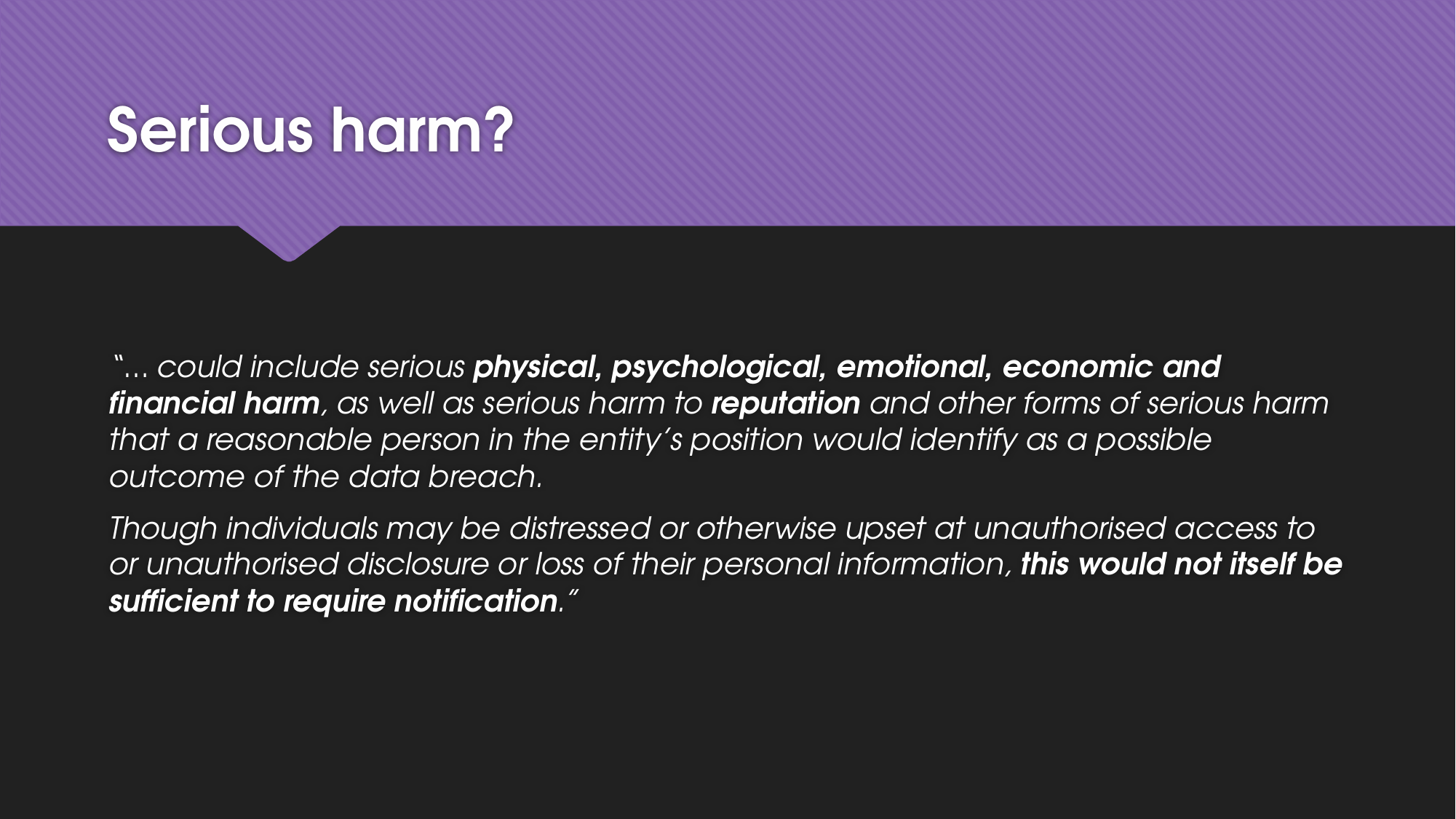

# Serious harm?
“… could include serious physical, psychological, emotional, economic and financial harm, as well as serious harm to reputation and other forms of serious harm that a reasonable person in the entity’s position would identify as a possible outcome of the data breach.
Though individuals may be distressed or otherwise upset at unauthorised access to or unauthorised disclosure or loss of their personal information, this would not itself be sufficient to require notification.”